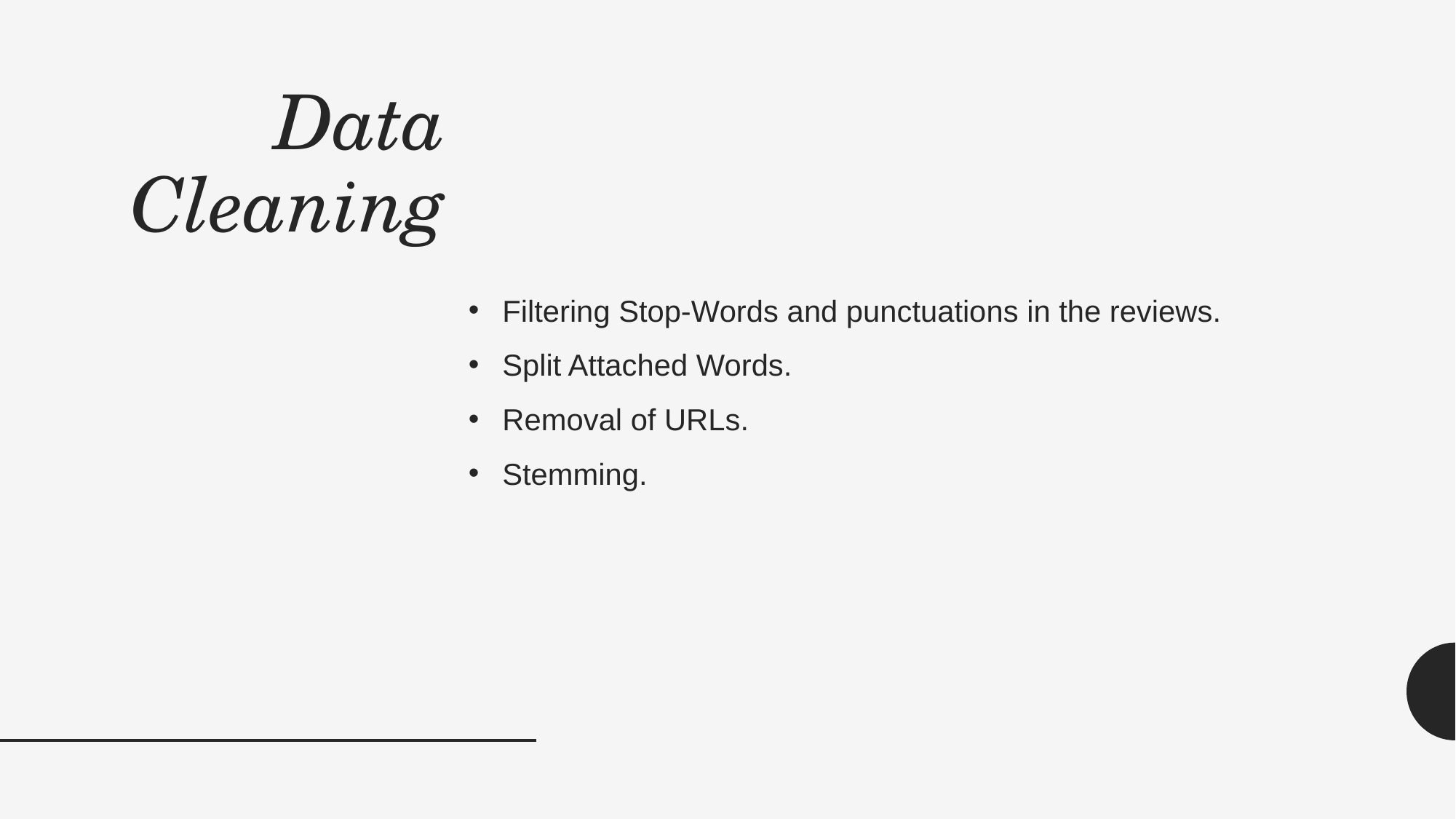

# Data Cleaning
Filtering Stop-Words and punctuations in the reviews.
Split Attached Words.
Removal of URLs.
Stemming.